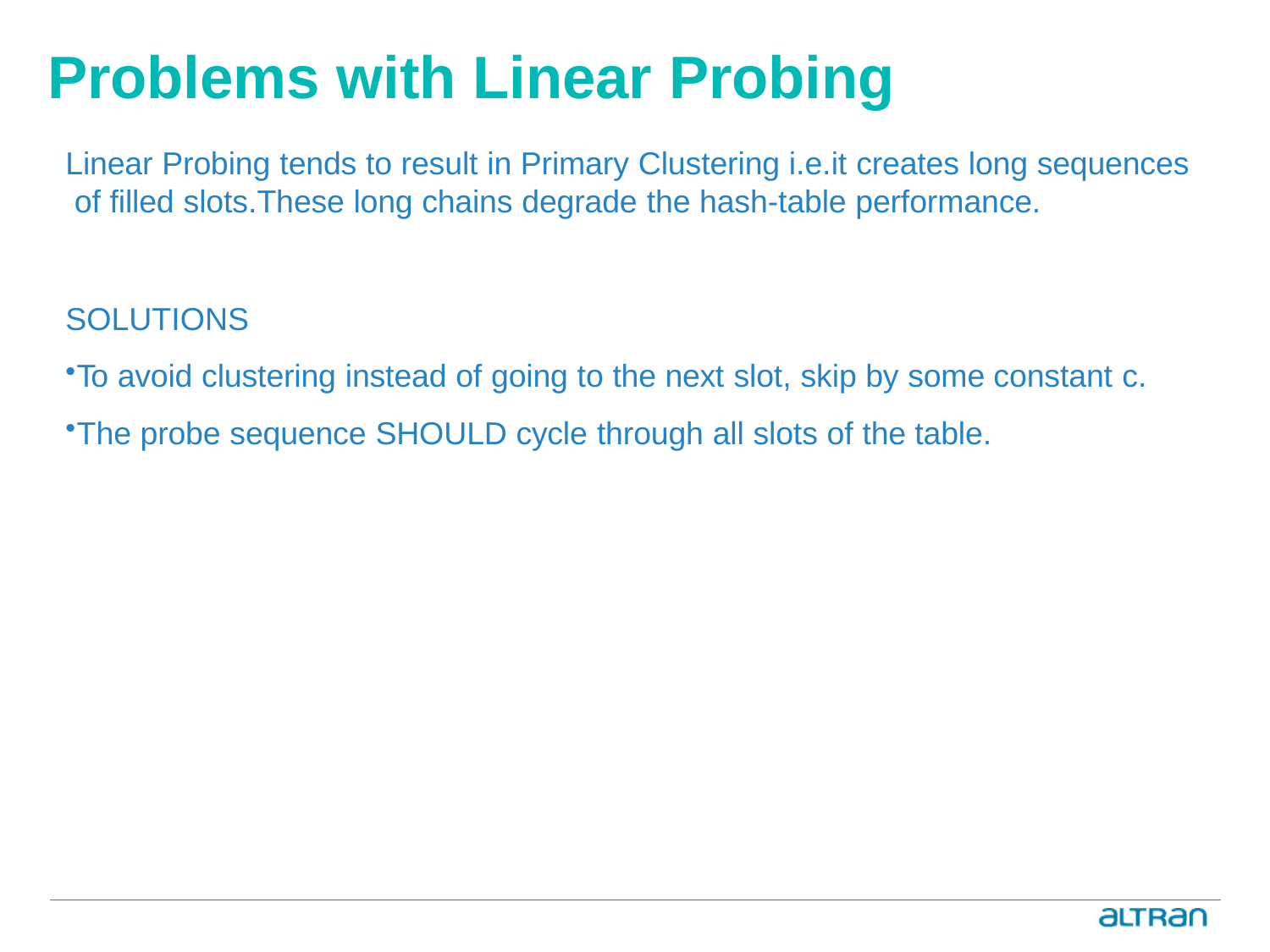

# Problems with Linear Probing
Linear Probing tends to result in Primary Clustering i.e.it creates long sequences  of filled slots.These long chains degrade the hash-table performance.

SOLUTIONS
To avoid clustering instead of going to the next slot, skip by some constant c.
The probe sequence SHOULD cycle through all slots of the table.